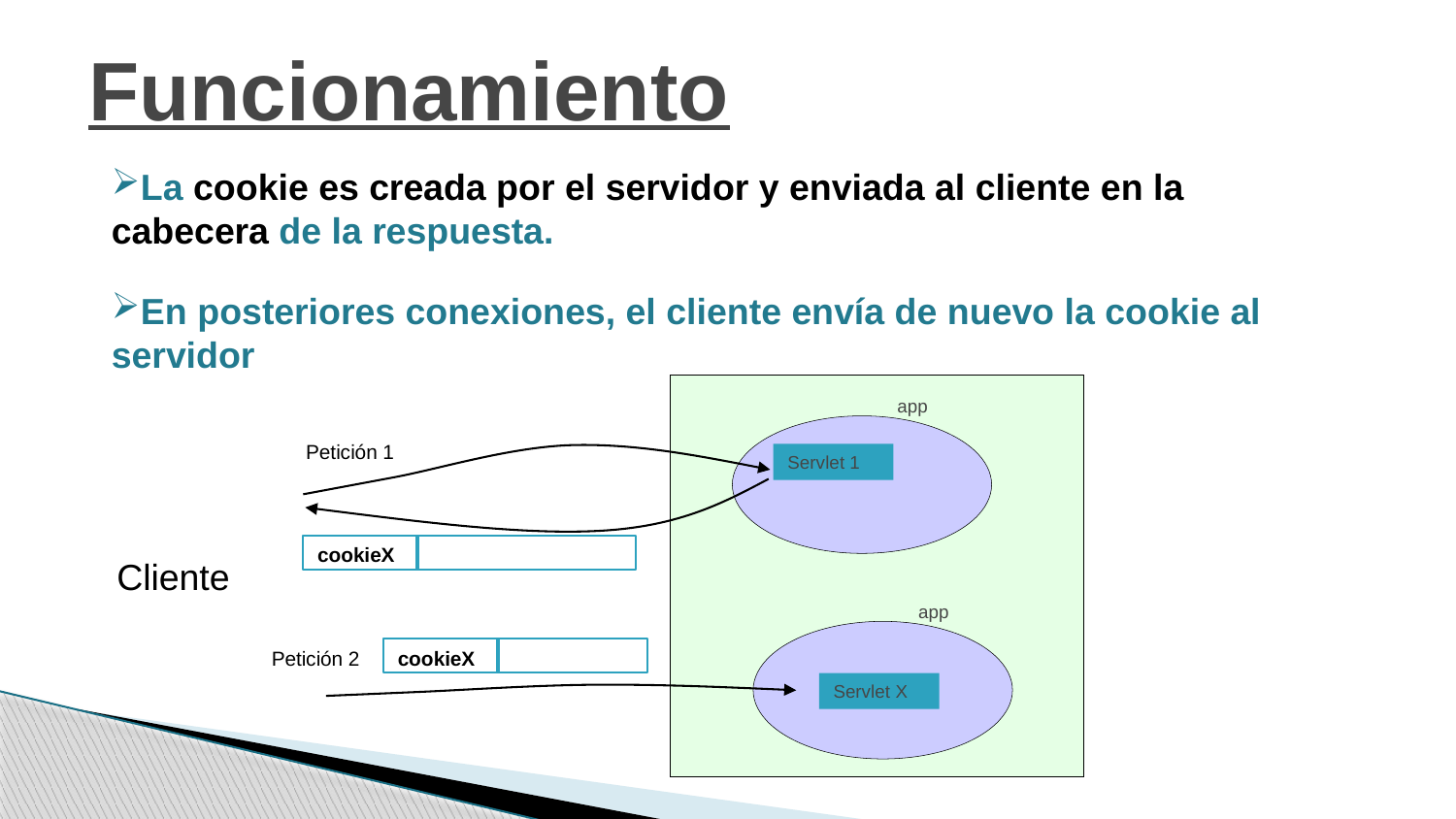

Funcionamiento
La cookie es creada por el servidor y enviada al cliente en la cabecera de la respuesta.
En posteriores conexiones, el cliente envía de nuevo la cookie al servidor

app

Petición 1

Servlet 1

cookieX
Cliente
app

Petición 2

cookieX
Servlet X